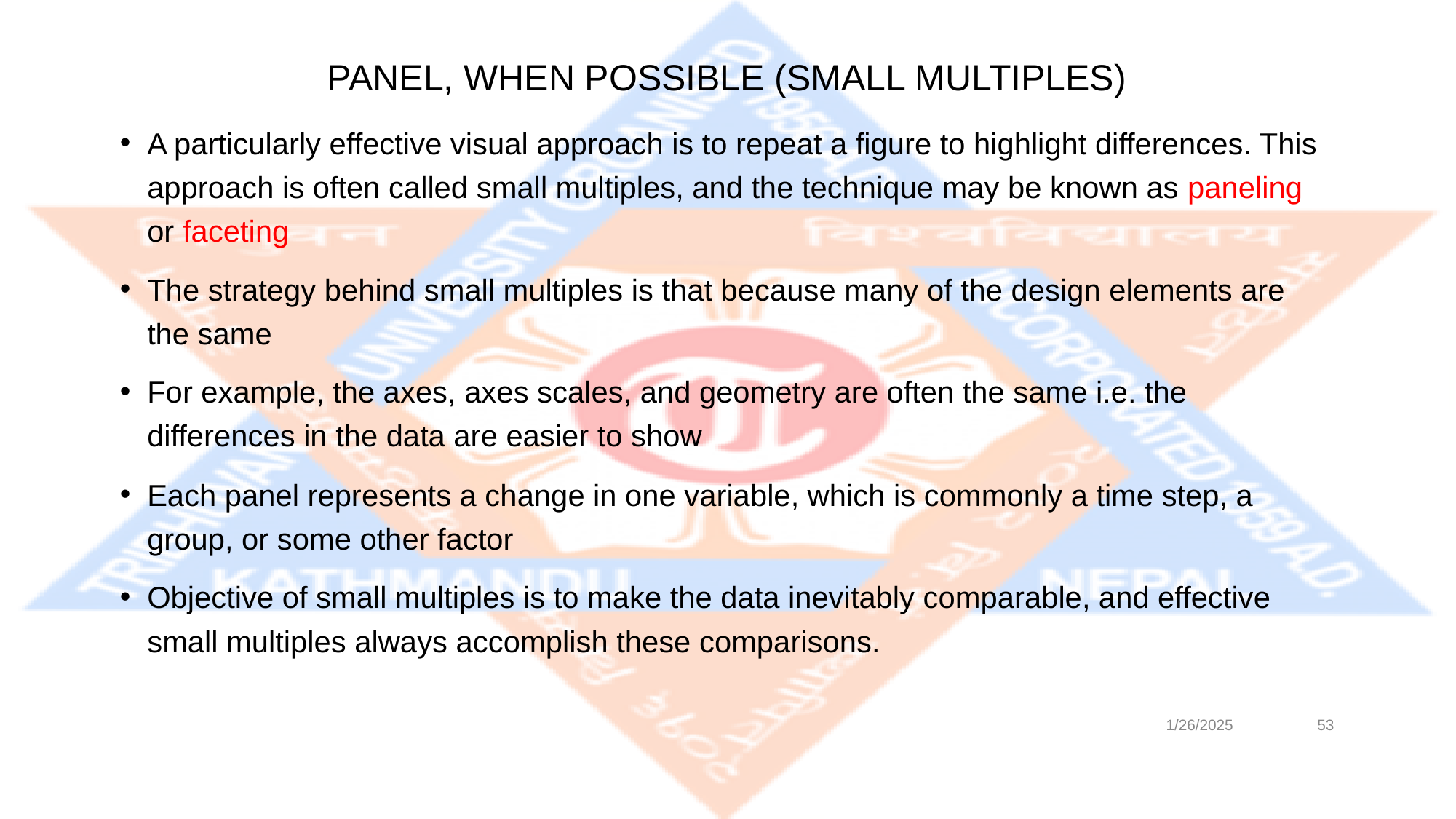

# PANEL, WHEN POSSIBLE (SMALL MULTIPLES)
A particularly effective visual approach is to repeat a figure to highlight differences. This approach is often called small multiples, and the technique may be known as paneling or faceting
The strategy behind small multiples is that because many of the design elements are the same
For example, the axes, axes scales, and geometry are often the same i.e. the differences in the data are easier to show
Each panel represents a change in one variable, which is commonly a time step, a group, or some other factor
Objective of small multiples is to make the data inevitably comparable, and effective small multiples always accomplish these comparisons.
1/26/2025
53